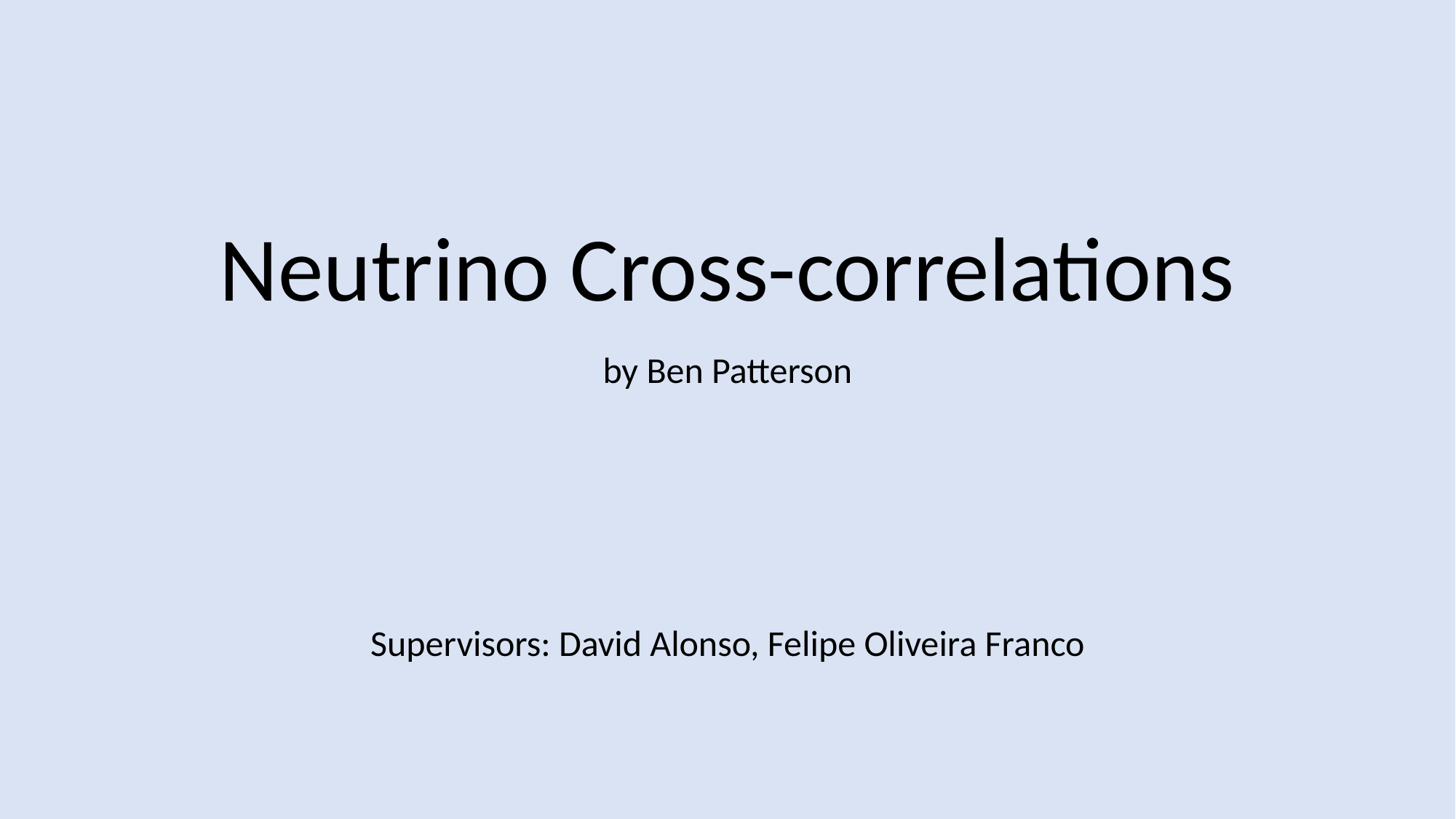

# Neutrino Cross-correlations
by Ben Patterson

Supervisors: David Alonso, Felipe Oliveira Franco